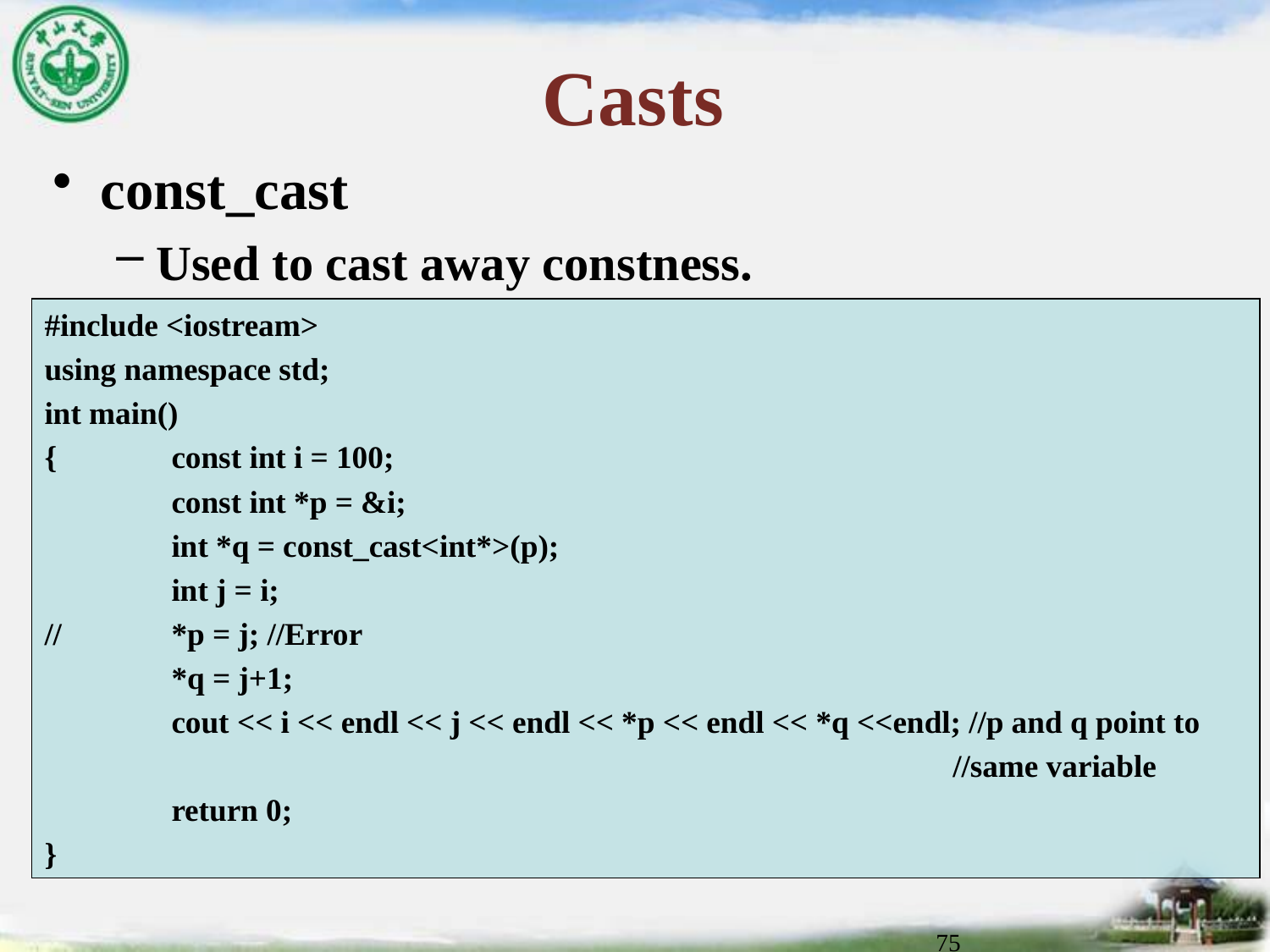

# Casts
const_cast
Used to cast away constness.
#include <iostream>
using namespace std;
int main()
{	const int i = 100;
	const int *p = &i;
	int *q = const_cast<int*>(p);
	int j = i;
//	*p = j; //Error
	*q = j+1;
	cout << i << endl << j << endl << *p << endl << *q <<endl; //p and q point to
                                                                                                                    //same variable
	return 0;
}
75